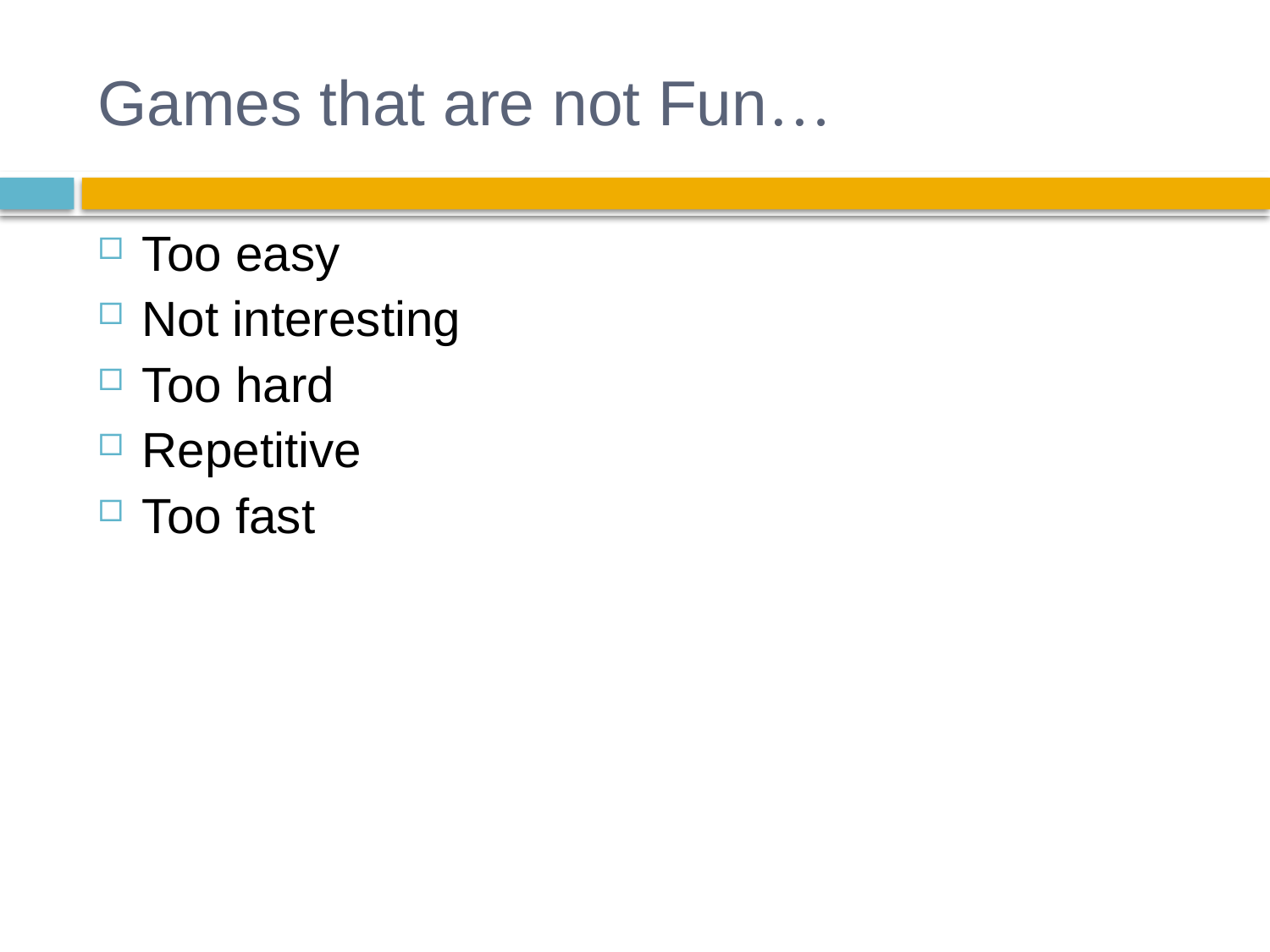

# Games that are not Fun…
Too easy
Not interesting
Too hard
Repetitive
Too fast